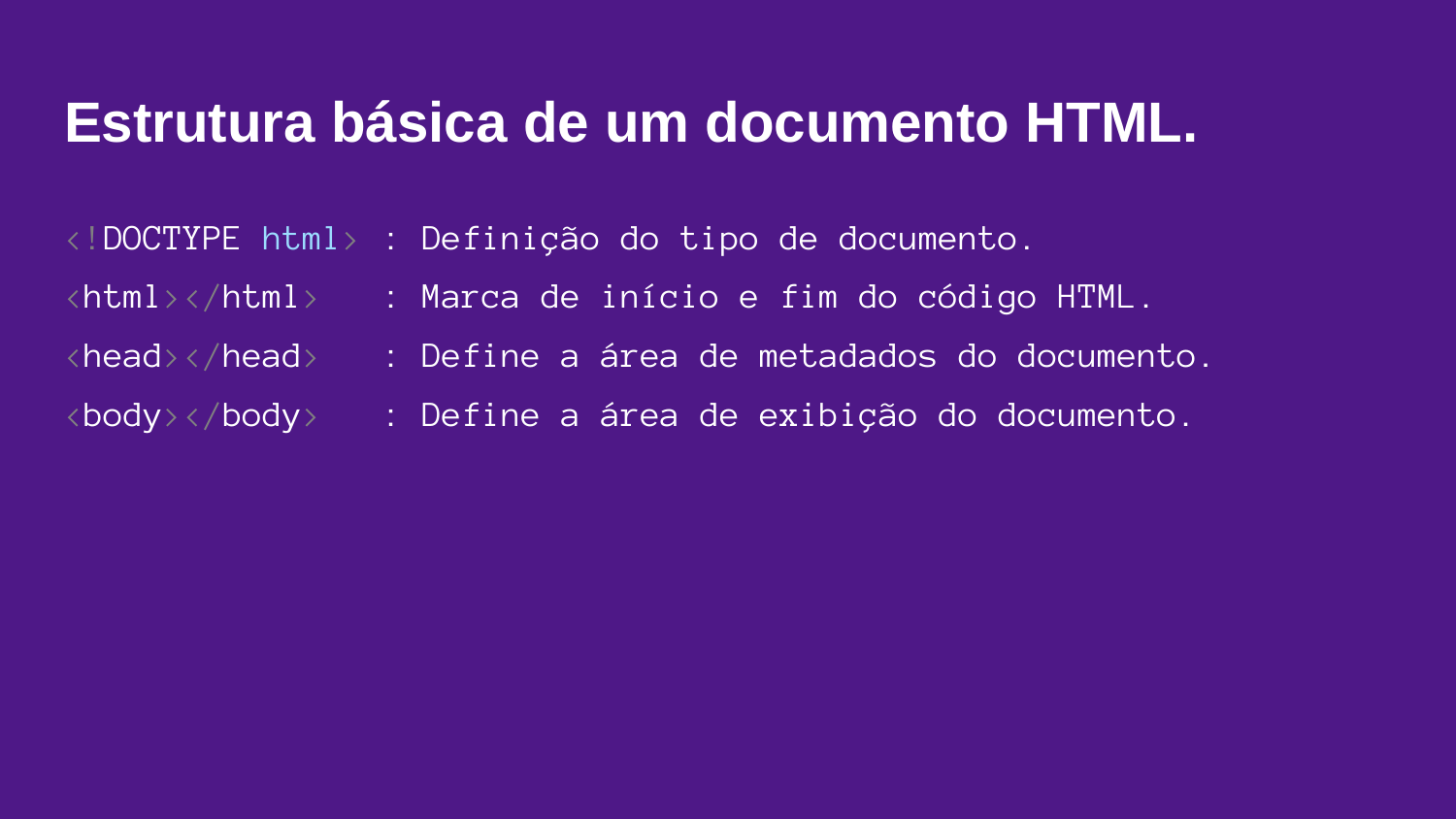

# Estrutura básica de um documento HTML.
<!DOCTYPE html> : Definição do tipo de documento.
<html></html>   : Marca de início e fim do código HTML.
<head></head>   : Define a área de metadados do documento.
<body></body>   : Define a área de exibição do documento.